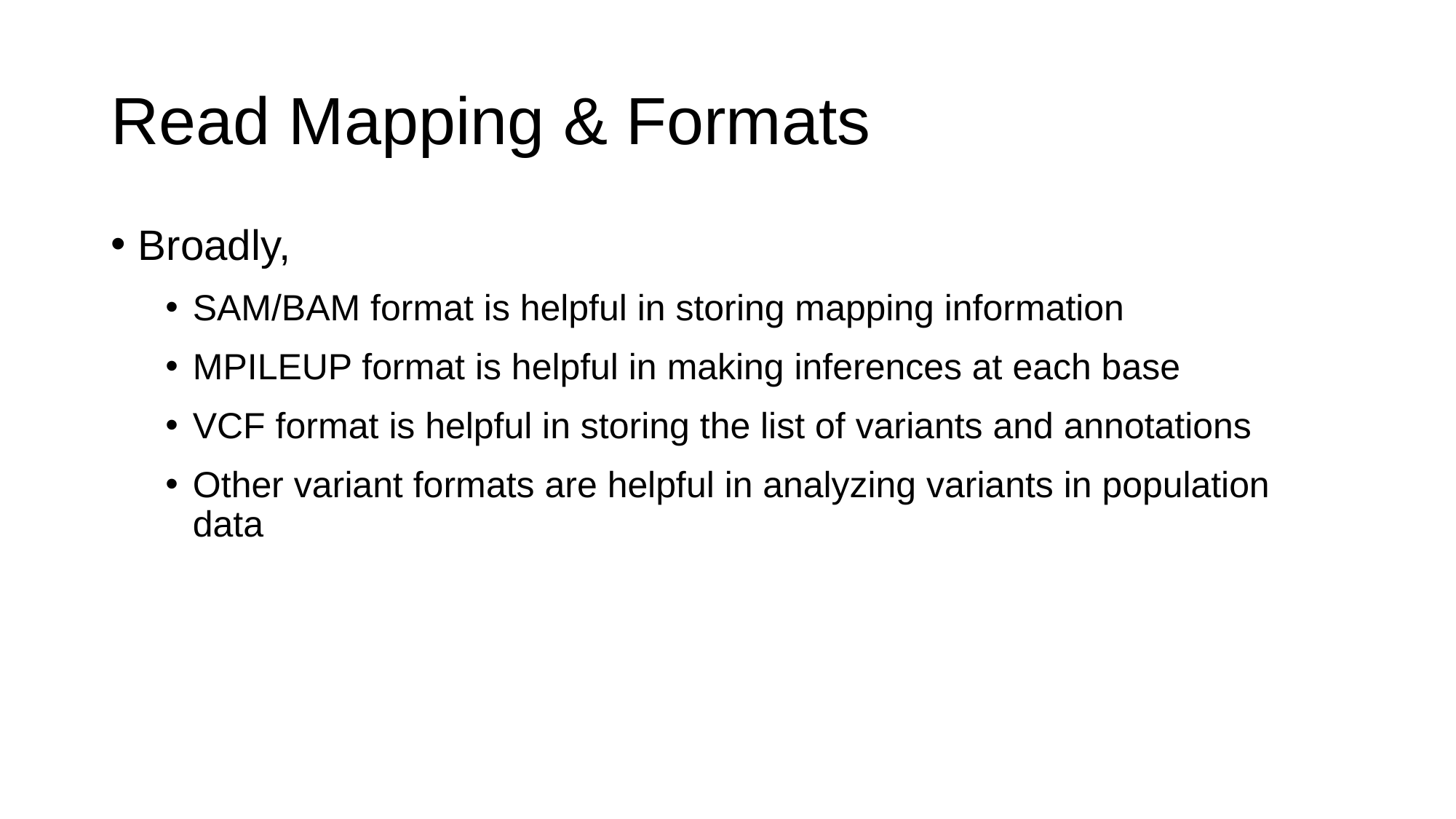

# Read Mapping & Formats
Broadly,
SAM/BAM format is helpful in storing mapping information
MPILEUP format is helpful in making inferences at each base
VCF format is helpful in storing the list of variants and annotations
Other variant formats are helpful in analyzing variants in population data